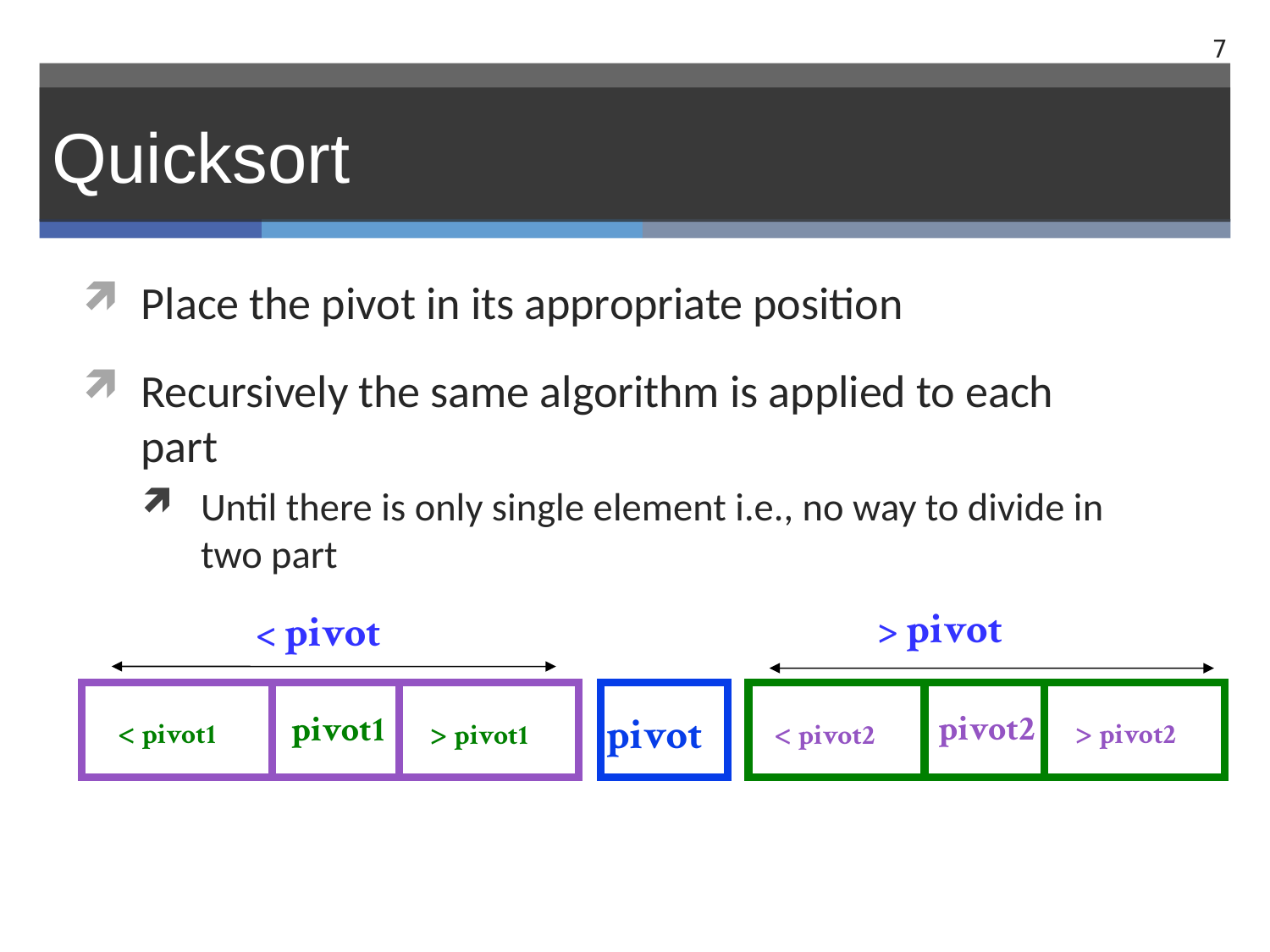

7
# Quicksort
Place the pivot in its appropriate position
Recursively the same algorithm is applied to each part
Until there is only single element i.e., no way to divide in two part
> pivot
< pivot

pivot2
 pivot1
pivot
< pivot1
> pivot2
< pivot2
> pivot1